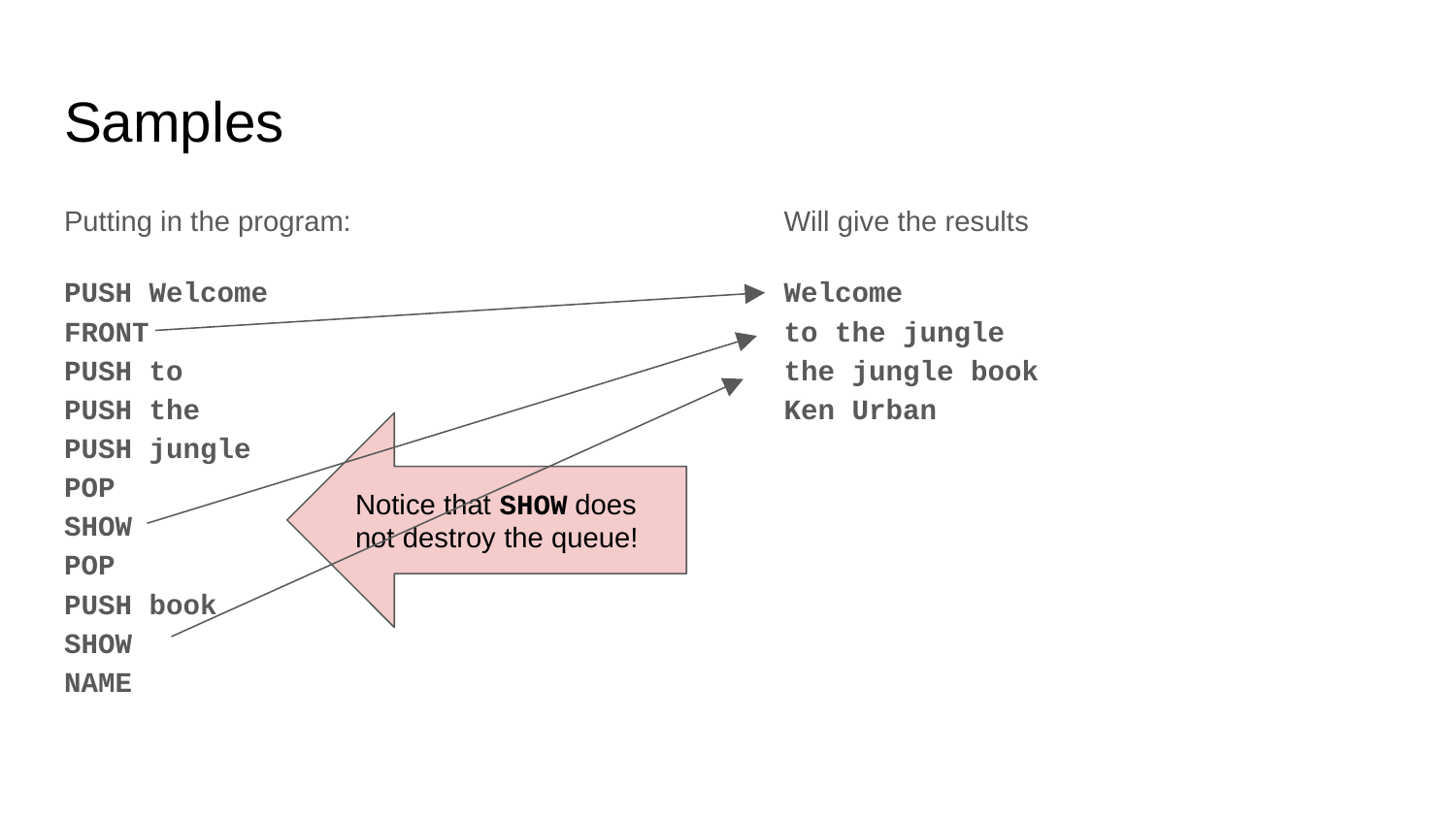

# Samples
Putting in the program:
PUSH Welcome
FRONT
PUSH to
PUSH the
PUSH jungle
POP
SHOW
POP
PUSH book
SHOW
NAME

Will give the results
Welcome
to the jungle
the jungle book
Ken Urban

Notice that SHOW does not destroy the queue!